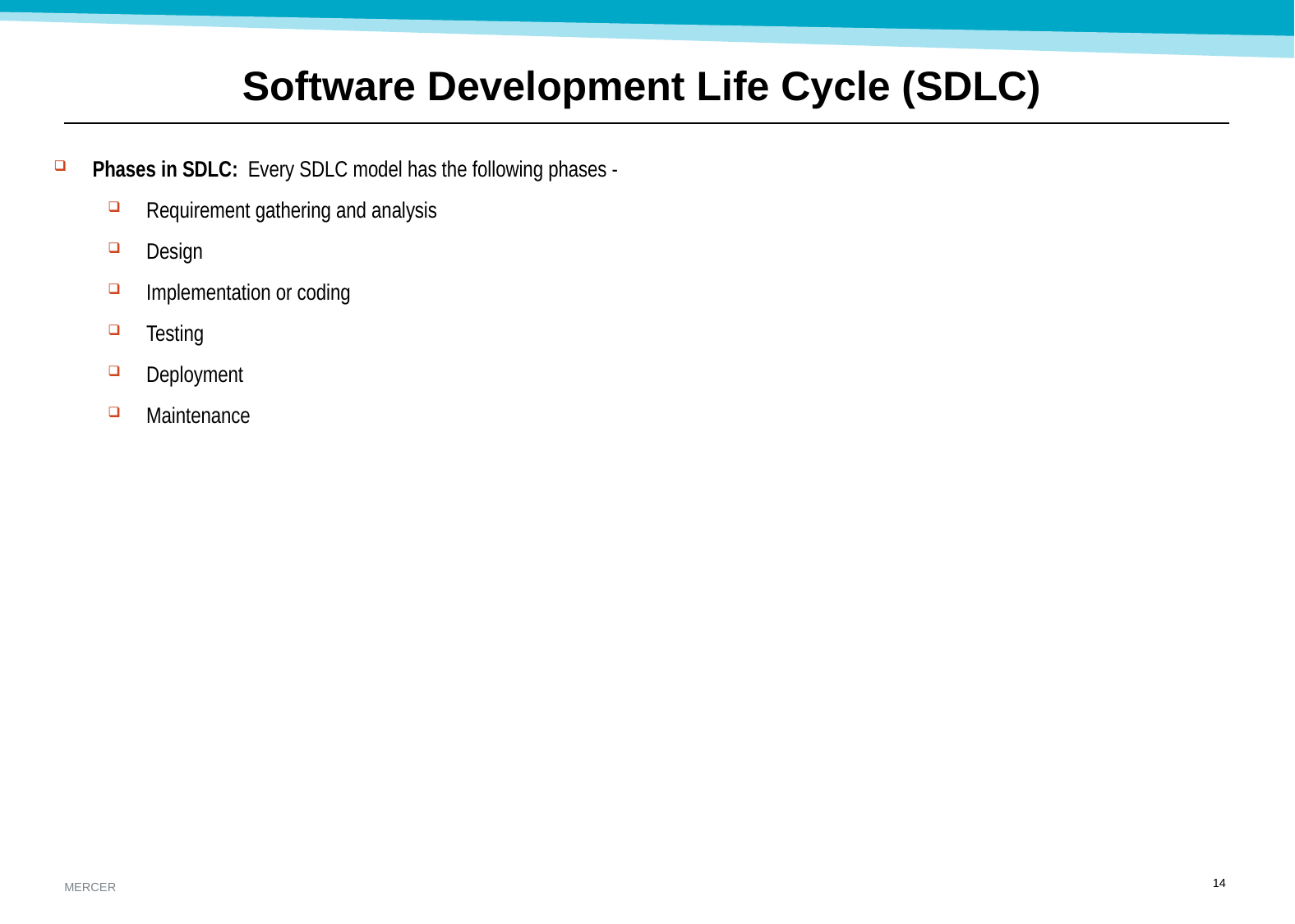

Software Development Life Cycle (SDLC)
Phases in SDLC:  Every SDLC model has the following phases -
Requirement gathering and analysis
Design
Implementation or coding
Testing
Deployment
Maintenance

14